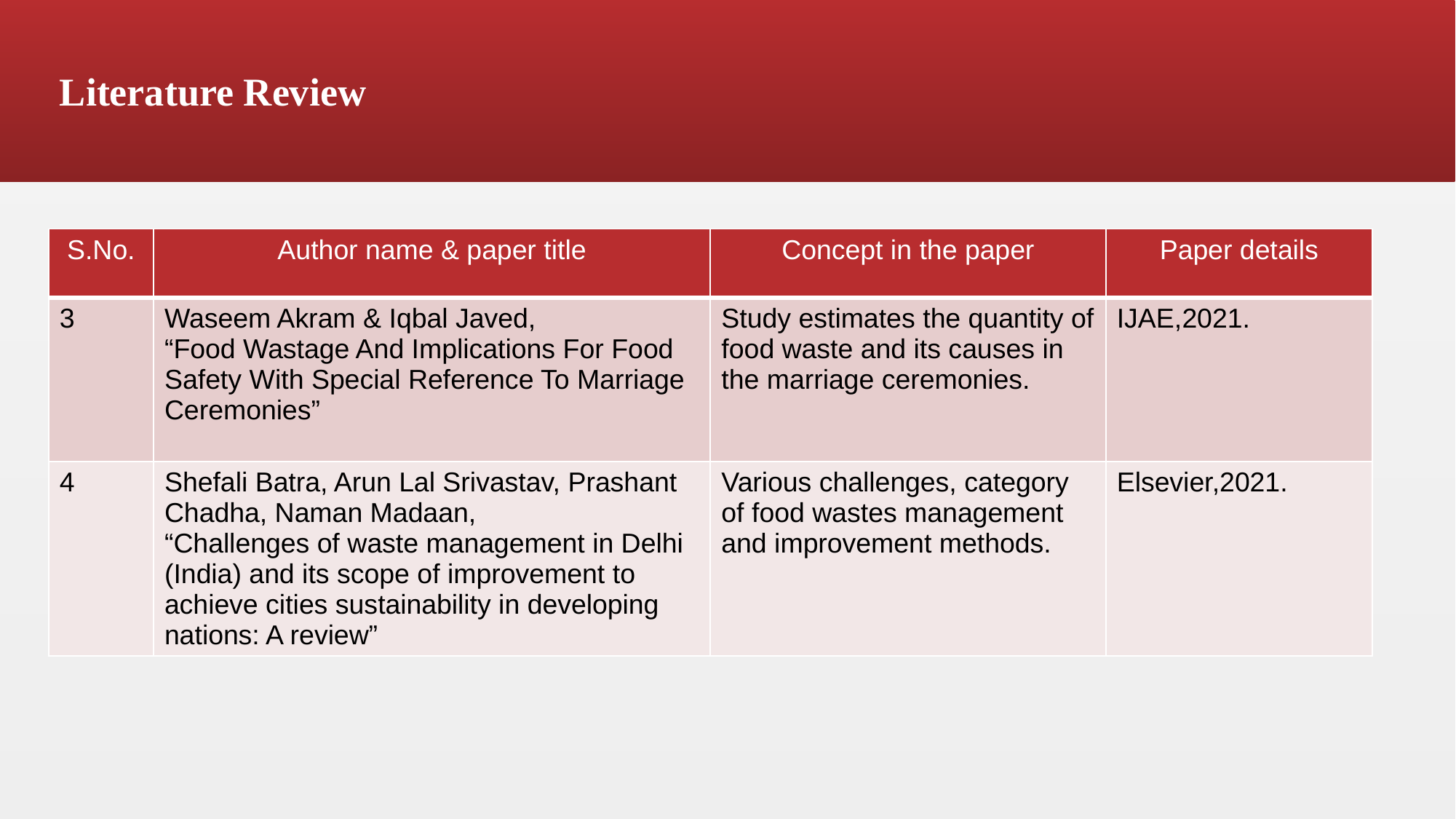

# Literature Review
| S.No. | Author name & paper title | Concept in the paper | Paper details |
| --- | --- | --- | --- |
| 3 | Waseem Akram & Iqbal Javed, “Food Wastage And Implications For Food Safety With Special Reference To Marriage Ceremonies” | Study estimates the quantity of food waste and its causes in the marriage ceremonies. | IJAE,2021. |
| 4 | Shefali Batra, Arun Lal Srivastav, Prashant Chadha, Naman Madaan, “Challenges of waste management in Delhi (India) and its scope of improvement to achieve cities sustainability in developing nations: A review” | Various challenges, category of food wastes management and improvement methods. | Elsevier,2021. |